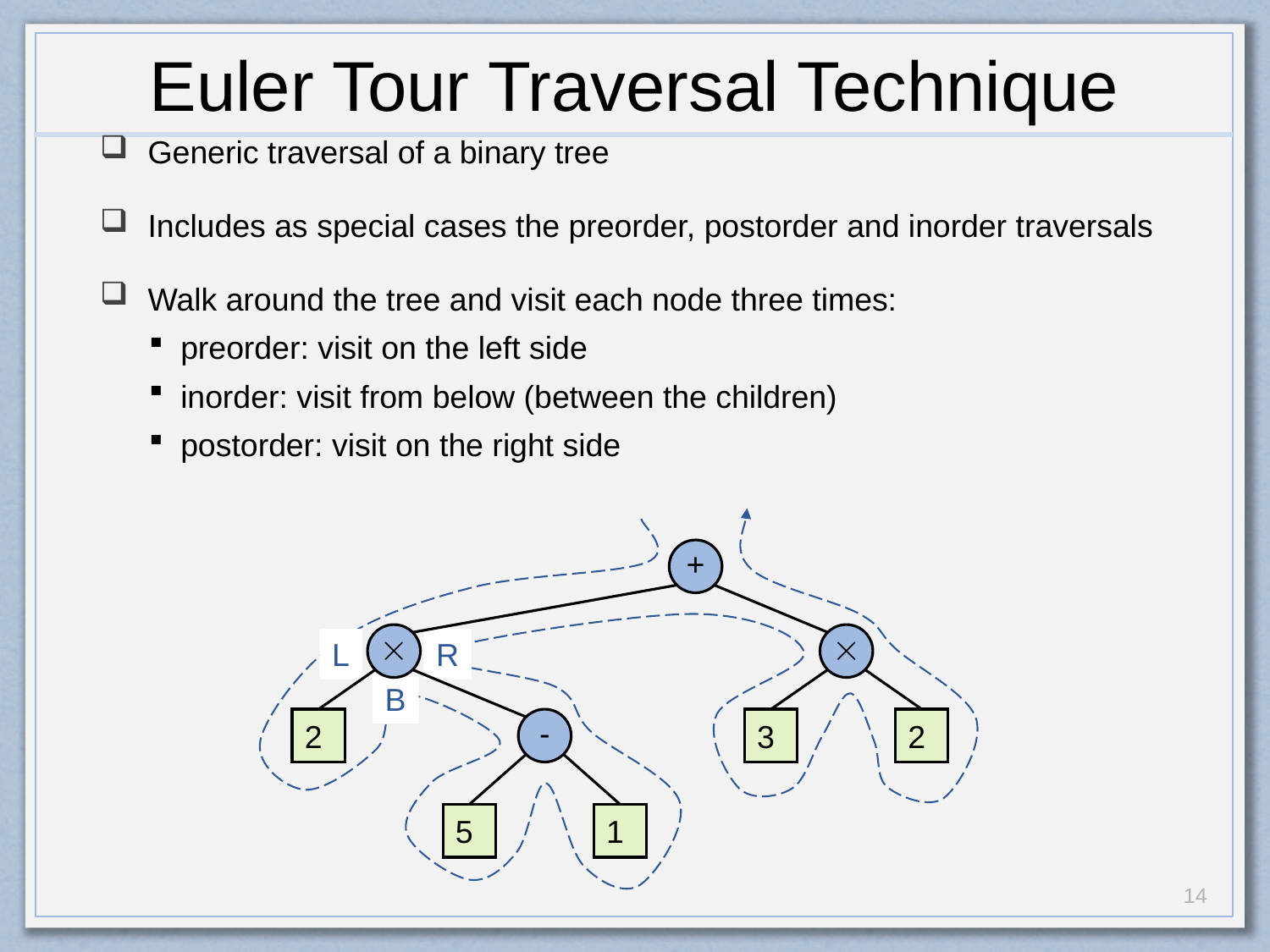

# Euler Tour Traversal Technique
Generic traversal of a binary tree
Includes as special cases the preorder, postorder and inorder traversals
Walk around the tree and visit each node three times:
preorder: visit on the left side
inorder: visit from below (between the children)
postorder: visit on the right side

+
×
×
L
R
B
2
-
3
2
5
1
14